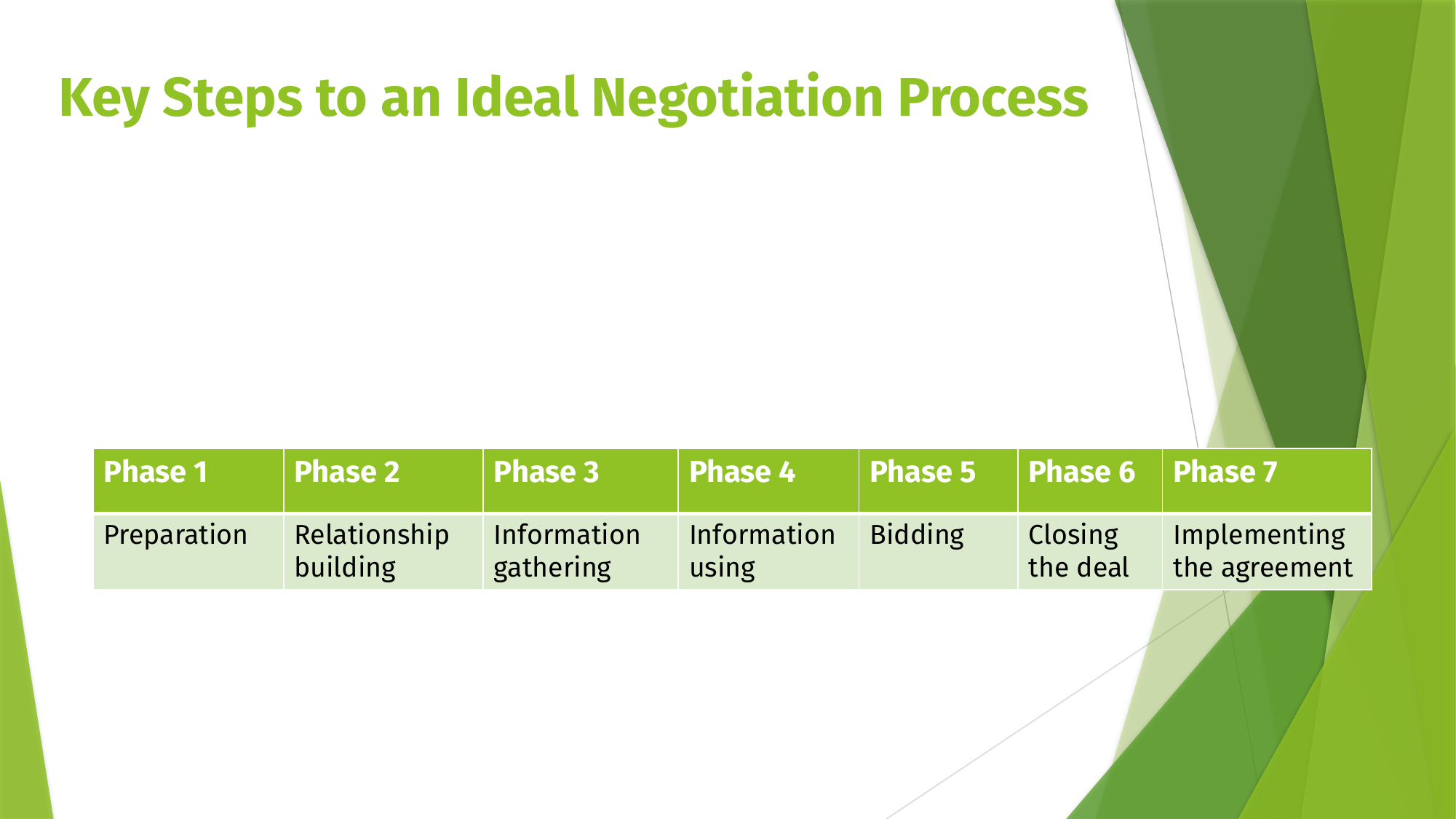

# Key Steps to an Ideal Negotiation Process
| Phase 1 | Phase 2 | Phase 3 | Phase 4 | Phase 5 | Phase 6 | Phase 7 |
| --- | --- | --- | --- | --- | --- | --- |
| Preparation | Relationship building | Information gathering | Information using | Bidding | Closing the deal | Implementing the agreement |